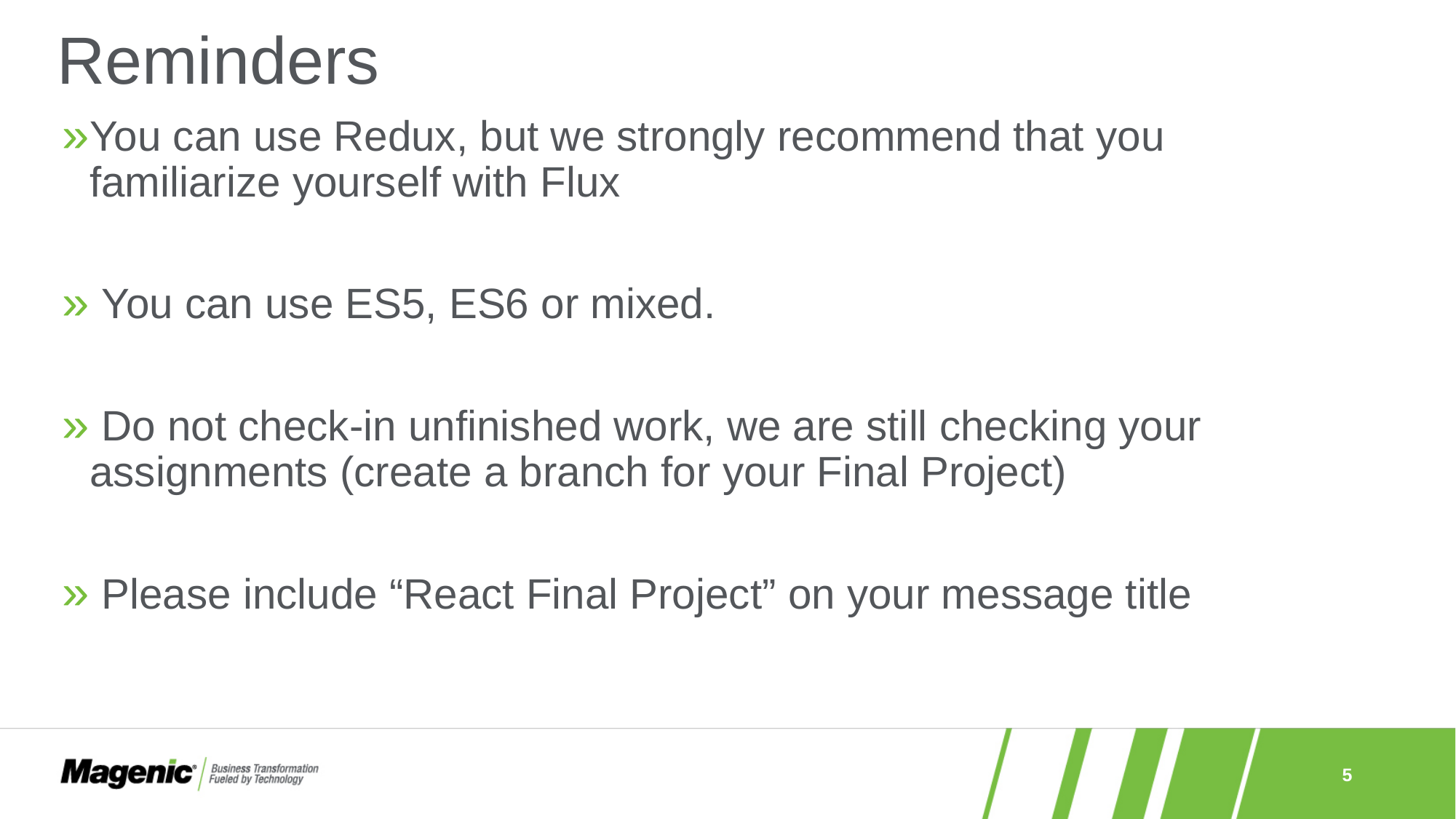

# Reminders
You can use Redux, but we strongly recommend that you familiarize yourself with Flux

 You can use ES5, ES6 or mixed.

 Do not check-in unfinished work, we are still checking your assignments (create a branch for your Final Project)

 Please include “React Final Project” on your message title